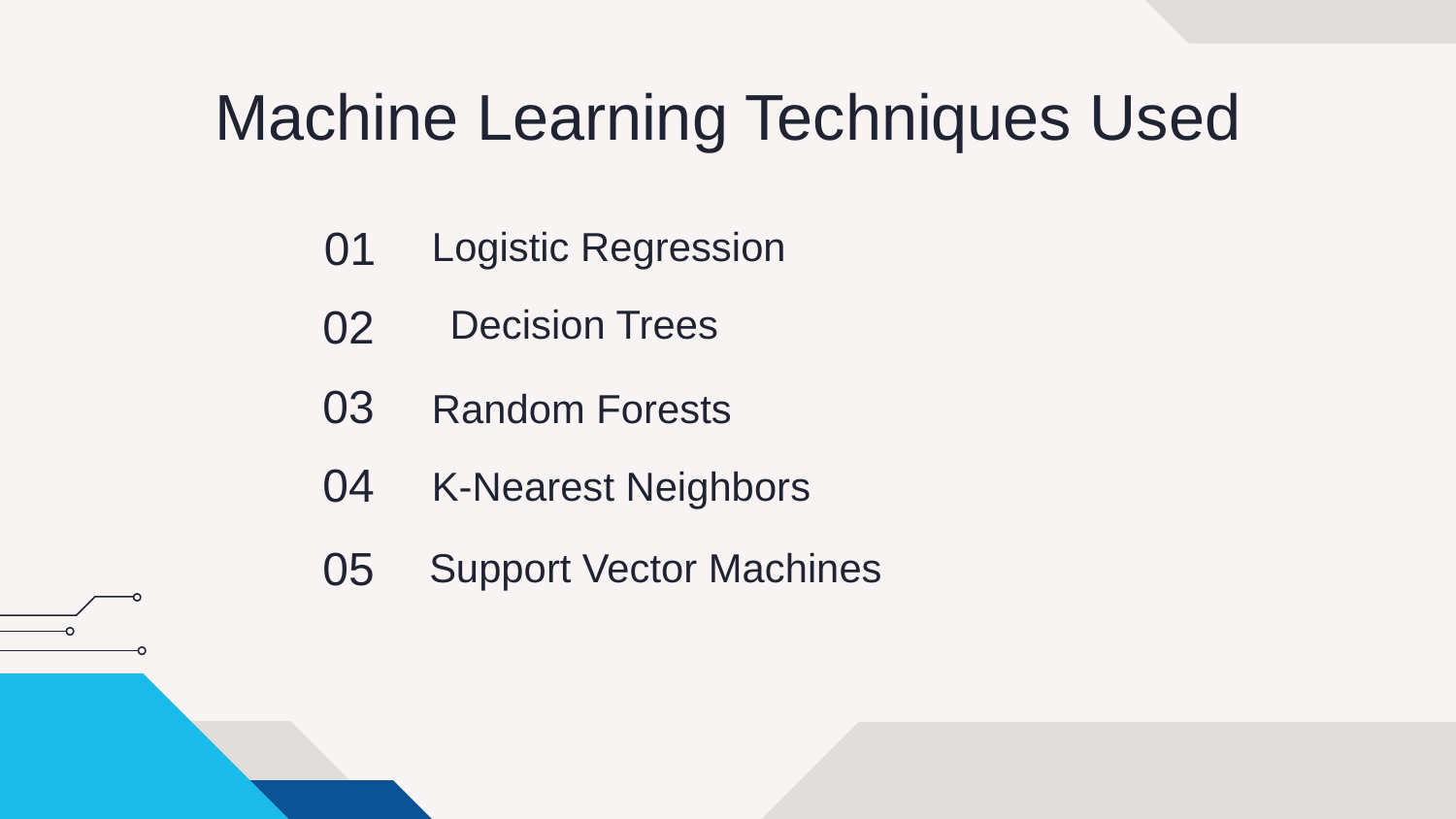

# Machine Learning Techniques Used
01
Logistic Regression
02
Decision Trees
03
Random Forests
04
K-Nearest Neighbors
05
Support Vector Machines